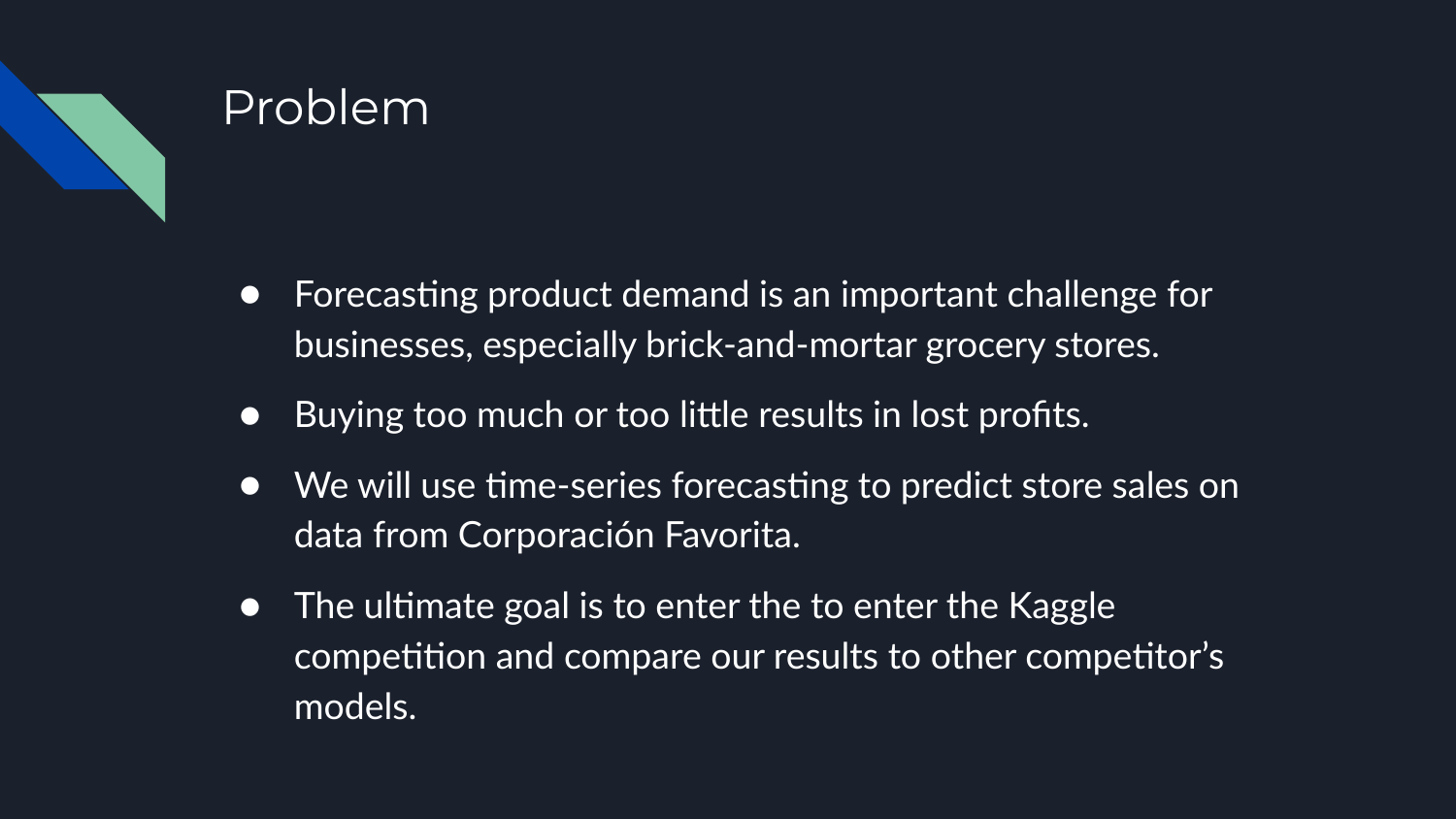

# Problem
Forecasting product demand is an important challenge for businesses, especially brick-and-mortar grocery stores.
Buying too much or too little results in lost profits.
We will use time-series forecasting to predict store sales on data from Corporación Favorita.
The ultimate goal is to enter the to enter the Kaggle competition and compare our results to other competitor’s models.